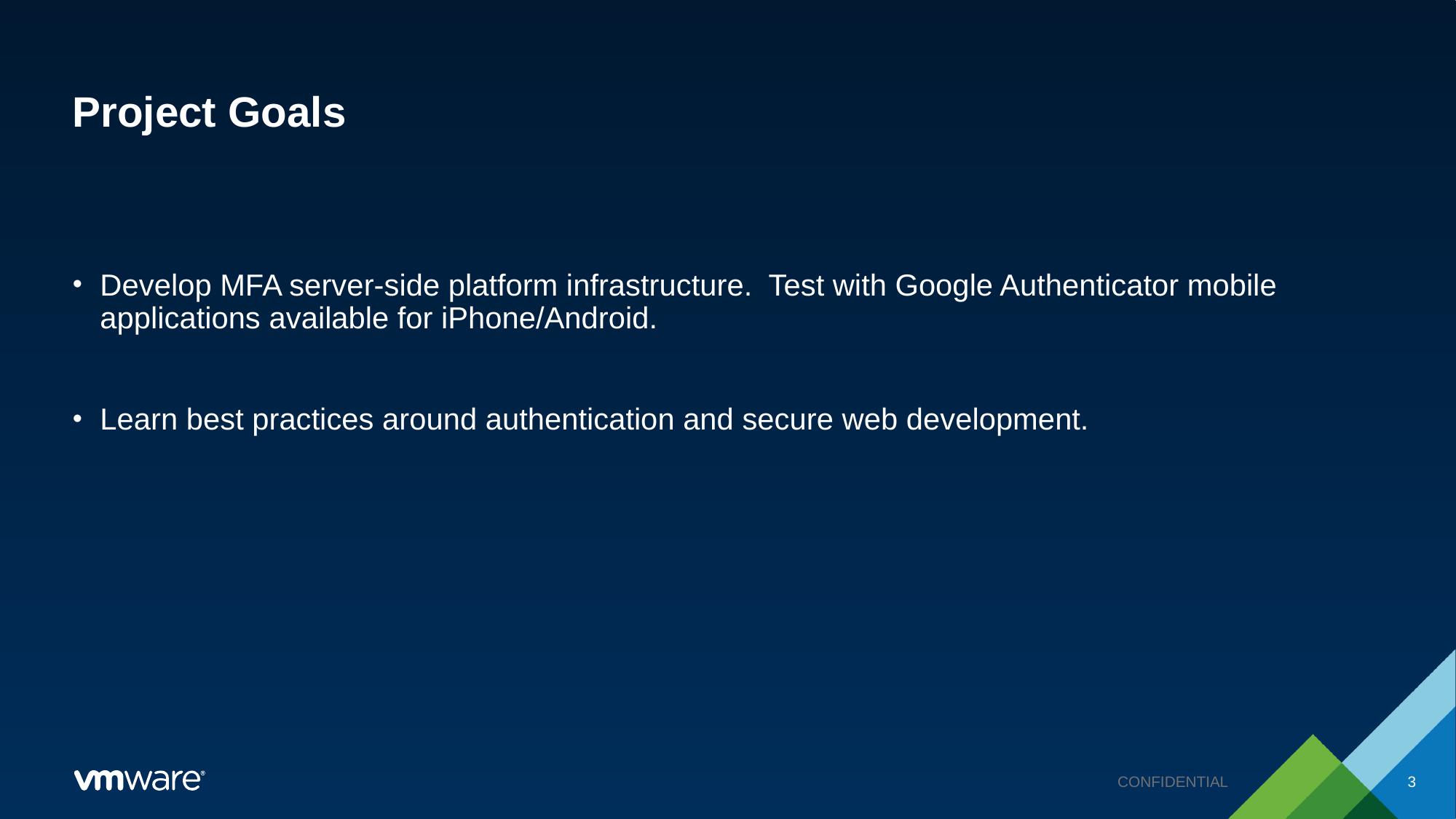

# Project Goals

Develop MFA server-side platform infrastructure.  Test with Google Authenticator mobile applications available for iPhone/Android.

Learn best practices around authentication and secure web development.

CONFIDENTIAL
3